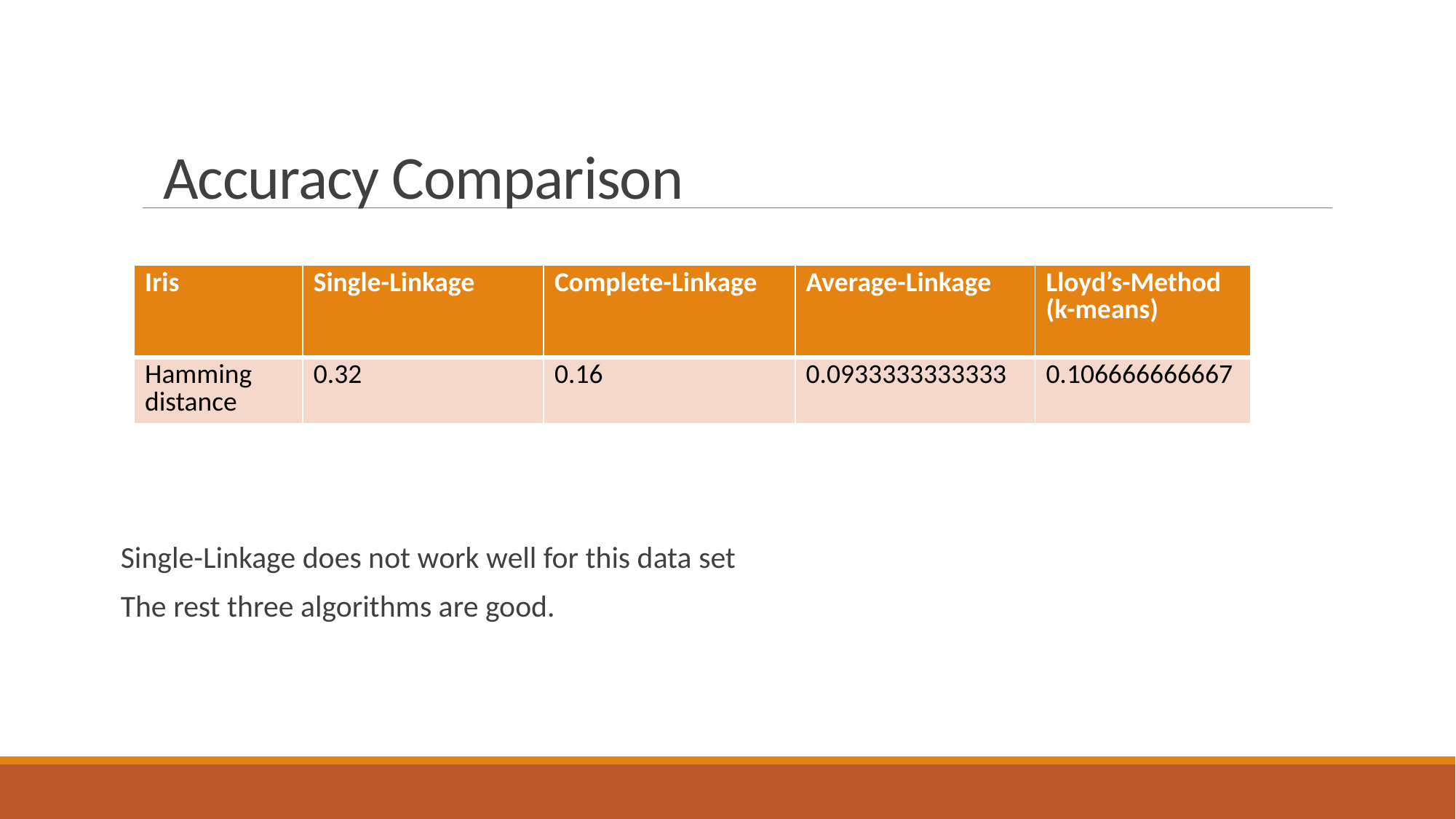

Accuracy Comparison
| Iris | Single-Linkage | Complete-Linkage | Average-Linkage | Lloyd’s-Method (k-means) |
| --- | --- | --- | --- | --- |
| Hamming distance | 0.32 | 0.16 | 0.0933333333333 | 0.106666666667 |
Single-Linkage does not work well for this data set
The rest three algorithms are good.